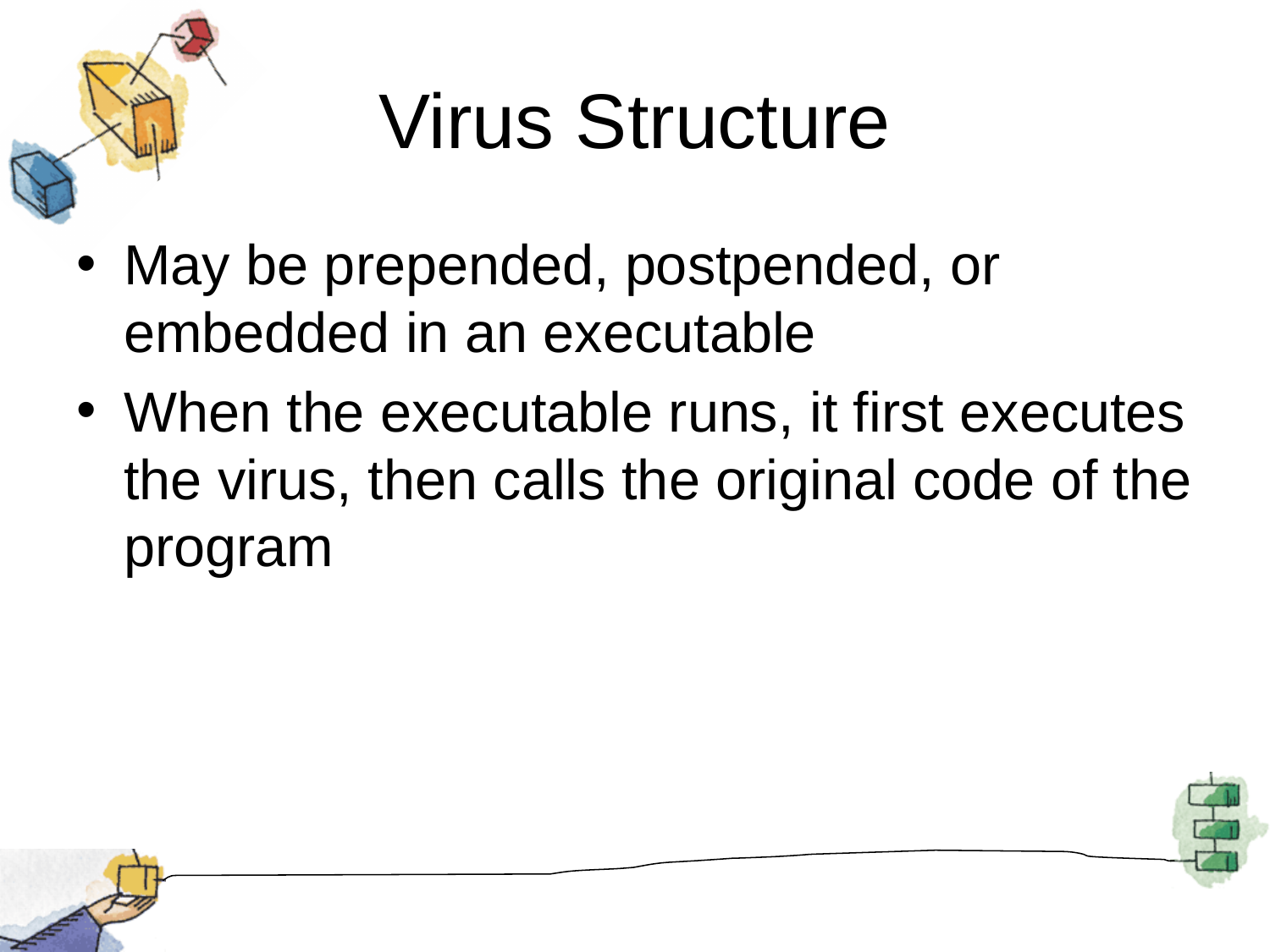

# Virus Structure
May be prepended, postpended, or embedded in an executable
When the executable runs, it first executes the virus, then calls the original code of the program